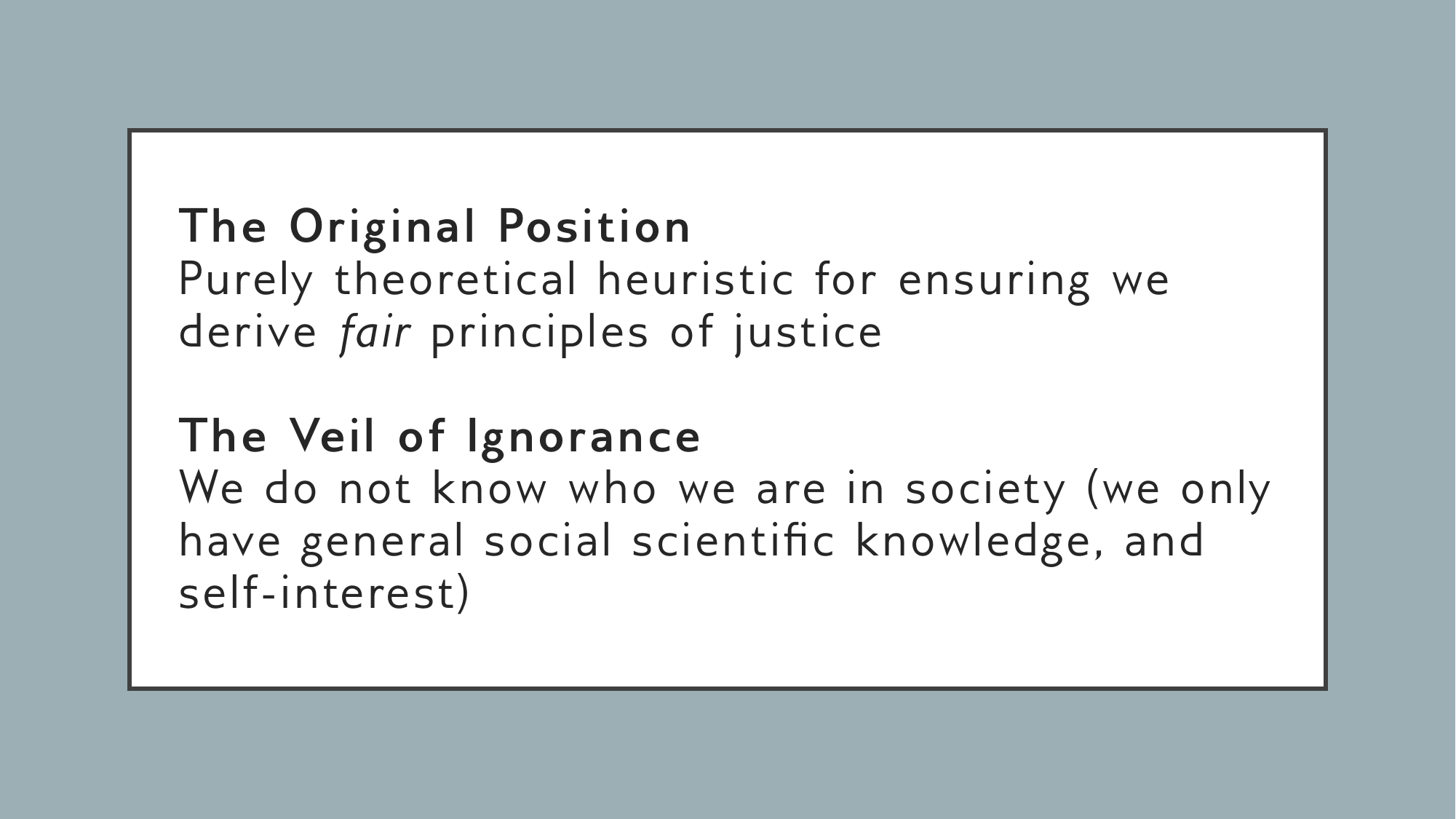

# The Original Position Purely theoretical heuristic for ensuring we derive fair principles of justice The Veil of Ignorance We do not know who we are in society (we only have general social scientific knowledge, and self-interest)